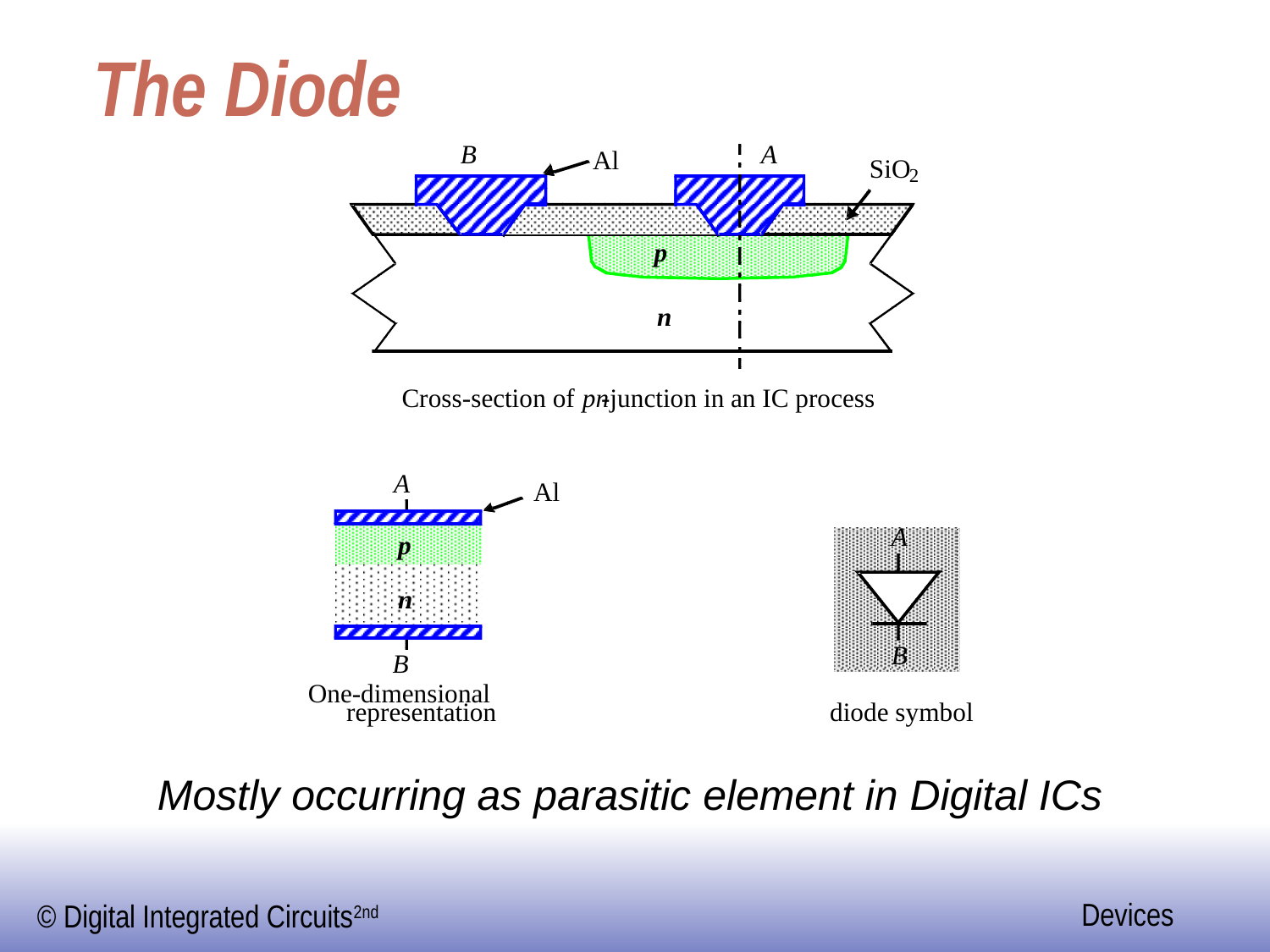

# The Diode
B
A
Al

SiO

2

p

n

Cross-section of
 pn
-junction in an IC process
A
Al

A

p

n

B

B

One-dimensional
representation
diode symbol
Mostly occurring as parasitic element in Digital ICs